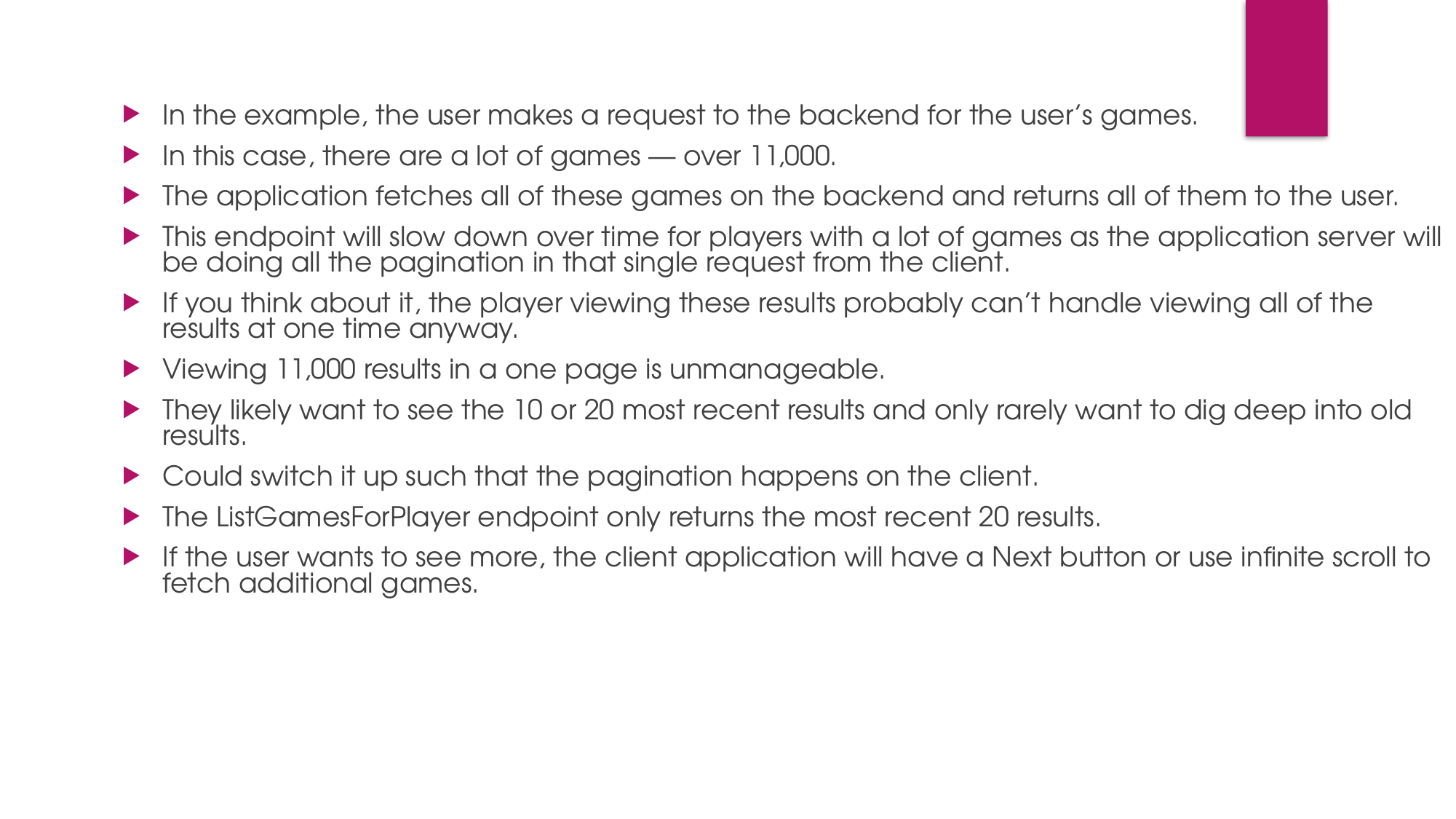

In the example, the user makes a request to the backend for the user’s games.
In this case, there are a lot of games — over 11,000.
The application fetches all of these games on the backend and returns all of them to the user.
This endpoint will slow down over time for players with a lot of games as the application server will be doing all the pagination in that single request from the client.
If you think about it, the player viewing these results probably can’t handle viewing all of the results at one time anyway.
Viewing 11,000 results in a one page is unmanageable.
They likely want to see the 10 or 20 most recent results and only rarely want to dig deep into old results.
Could switch it up such that the pagination happens on the client.
The ListGamesForPlayer endpoint only returns the most recent 20 results.
If the user wants to see more, the client application will have a Next button or use infinite scroll to fetch additional games.